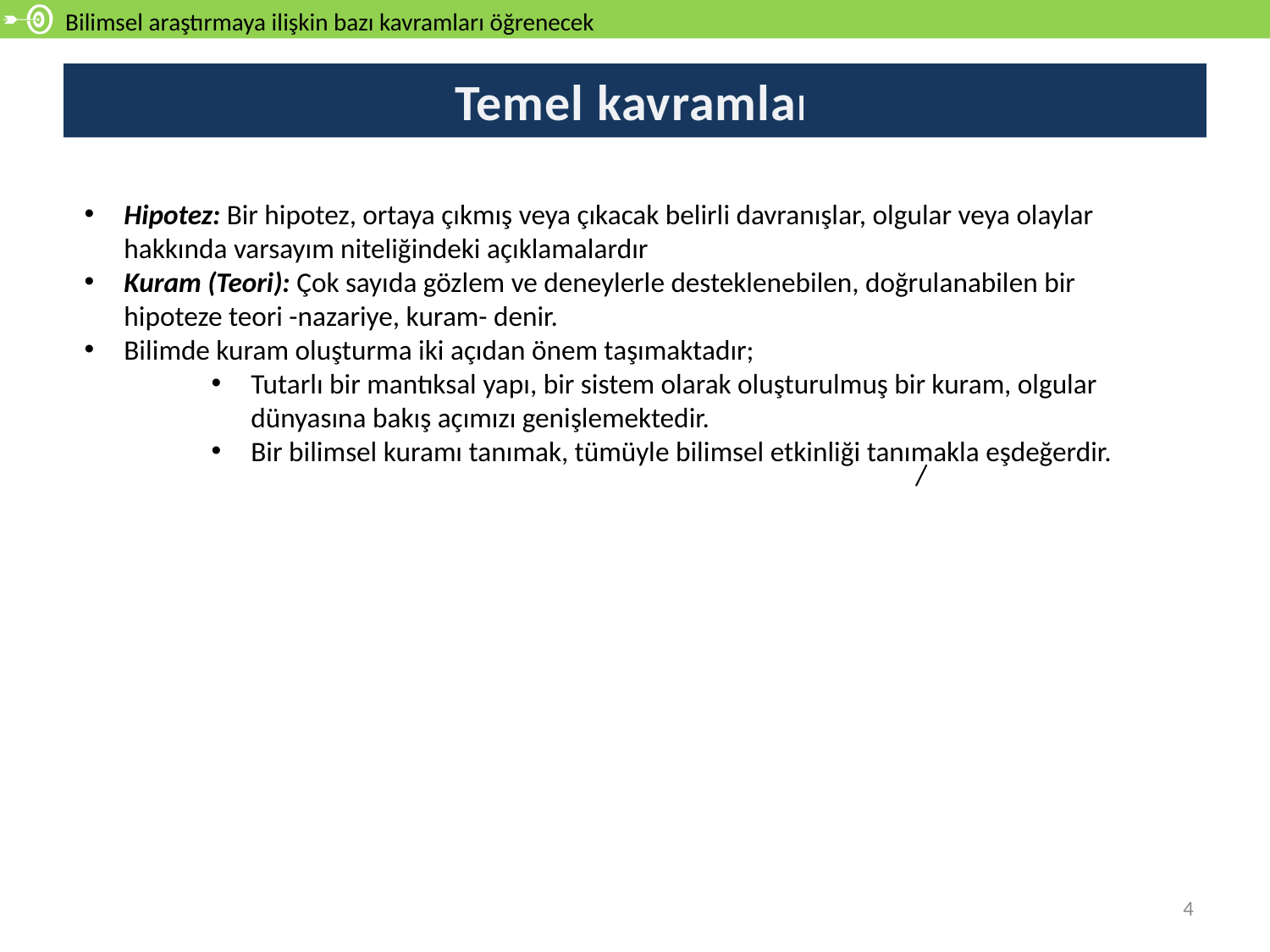

Bilimsel araştırmaya ilişkin bazı kavramları öğrenecek
# Temel kavramlar
Hipotez: Bir hipotez, ortaya çıkmış veya çıkacak belirli davranışlar, olgular veya olaylar hakkında varsayım niteliğindeki açıklamalardır
Kuram (Teori): Çok sayıda gözlem ve deneylerle desteklenebilen, doğrulanabilen bir hipoteze teori -nazariye, kuram- denir.
Bilimde kuram oluşturma iki açıdan önem taşımaktadır;
Tutarlı bir mantıksal yapı, bir sistem olarak oluşturulmuş bir kuram, olgular dünyasına bakış açımızı genişlemektedir.
Bir bilimsel kuramı tanımak, tümüyle bilimsel etkinliği tanımakla eşdeğerdir.
4